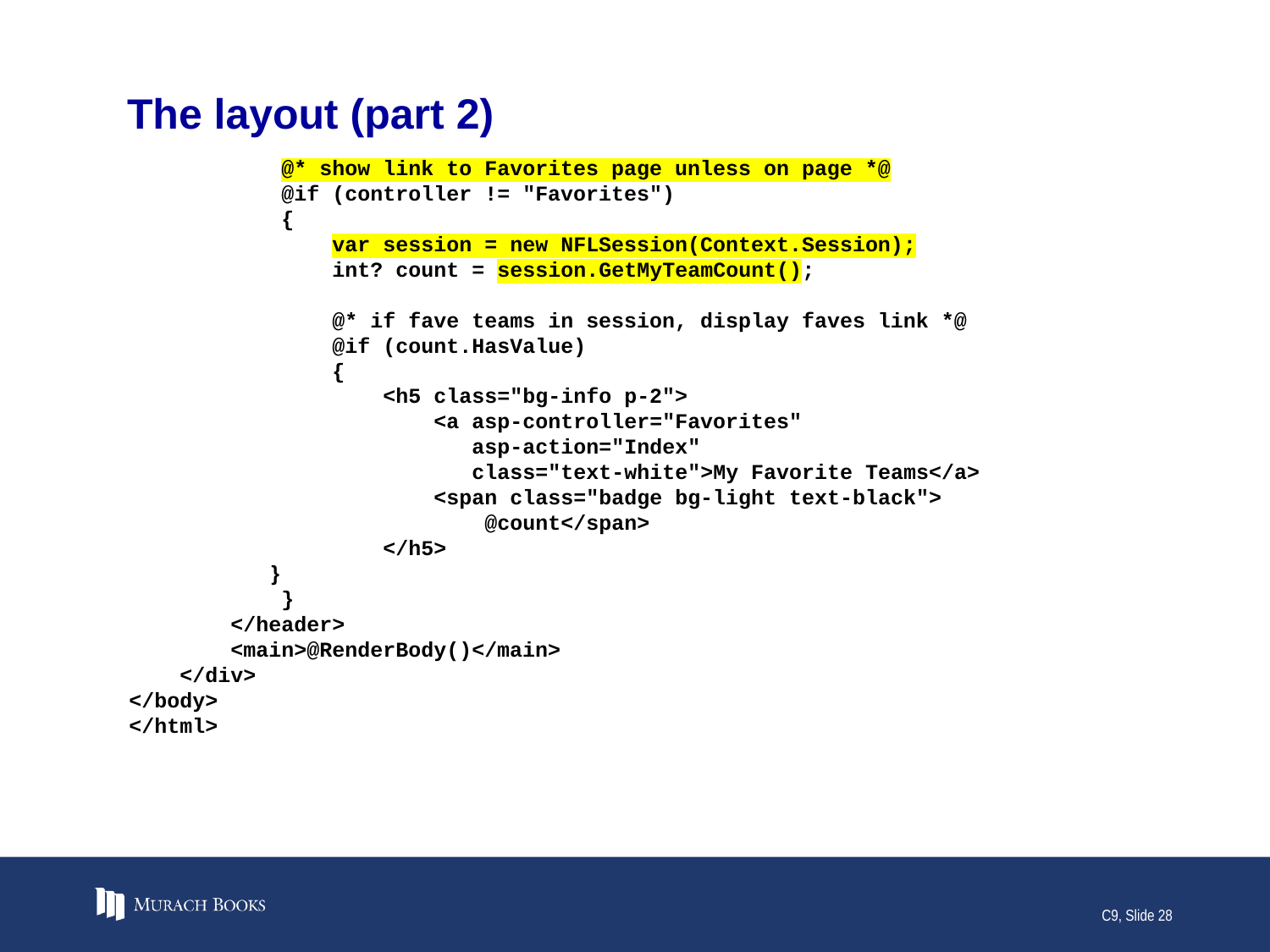

# The layout (part 2)
            @* show link to Favorites page unless on page *@
            @if (controller != "Favorites")
            {
                var session = new NFLSession(Context.Session);
                int? count = session.GetMyTeamCount();

                @* if fave teams in session, display faves link *@
                @if (count.HasValue)
                {
                    <h5 class="bg-info p-2">
                        <a asp-controller="Favorites"
                           asp-action="Index"
                           class="text-white">My Favorite Teams</a>
                        <span class="badge bg-light text-black">
                            @count</span>
                    </h5>
                        }
            }
        </header>
        <main>@RenderBody()</main>
    </div>
</body>
</html>

C9, Slide 28